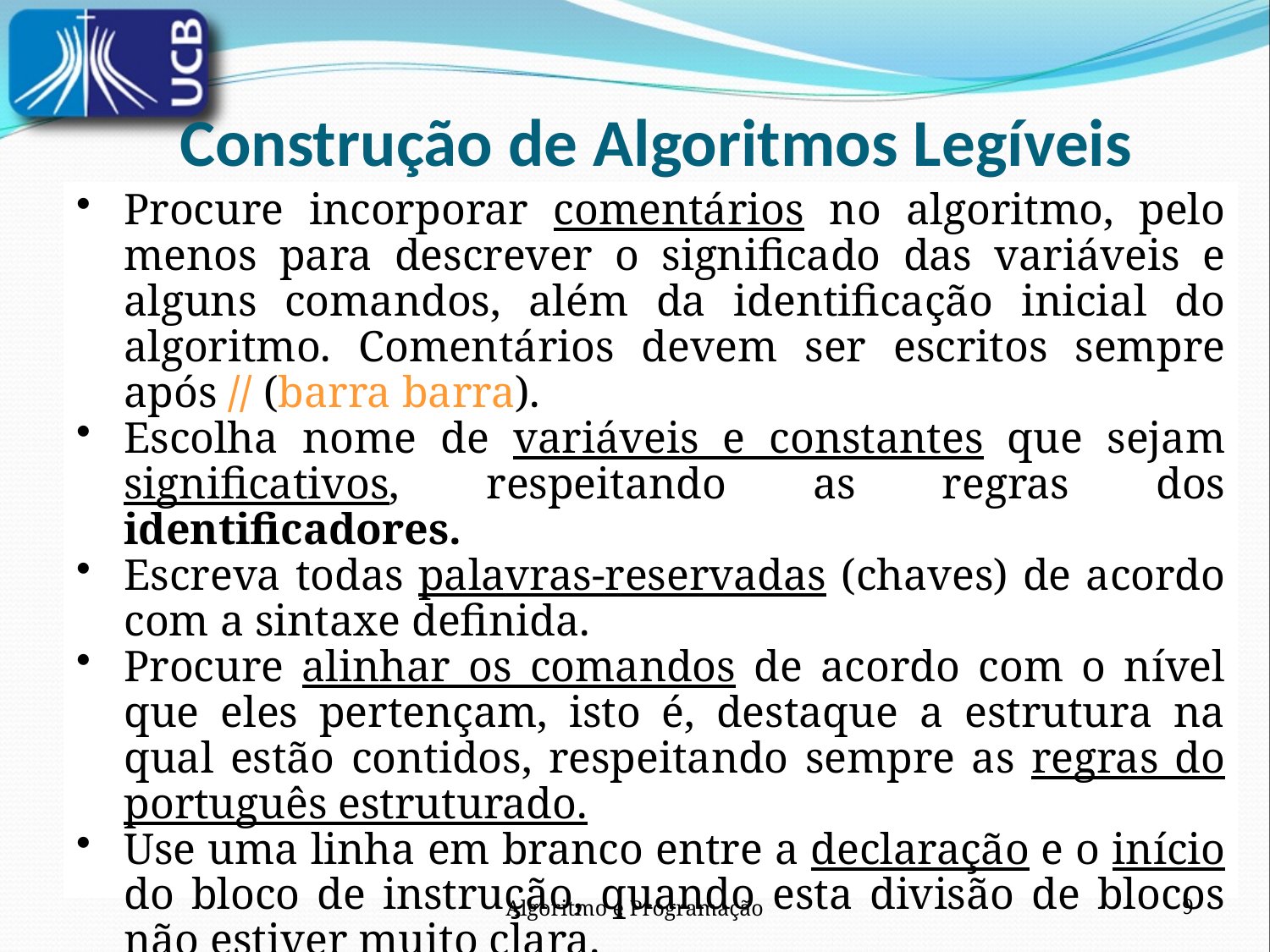

Construção de Algoritmos Legíveis
Procure incorporar comentários no algoritmo, pelo menos para descrever o significado das variáveis e alguns comandos, além da identificação inicial do algoritmo. Comentários devem ser escritos sempre após // (barra barra).
Escolha nome de variáveis e constantes que sejam significativos, respeitando as regras dos identificadores.
Escreva todas palavras-reservadas (chaves) de acordo com a sintaxe definida.
Procure alinhar os comandos de acordo com o nível que eles pertençam, isto é, destaque a estrutura na qual estão contidos, respeitando sempre as regras do português estruturado.
Use uma linha em branco entre a declaração e o início do bloco de instrução, quando esta divisão de blocos não estiver muito clara.
Algoritmo e Programação
9